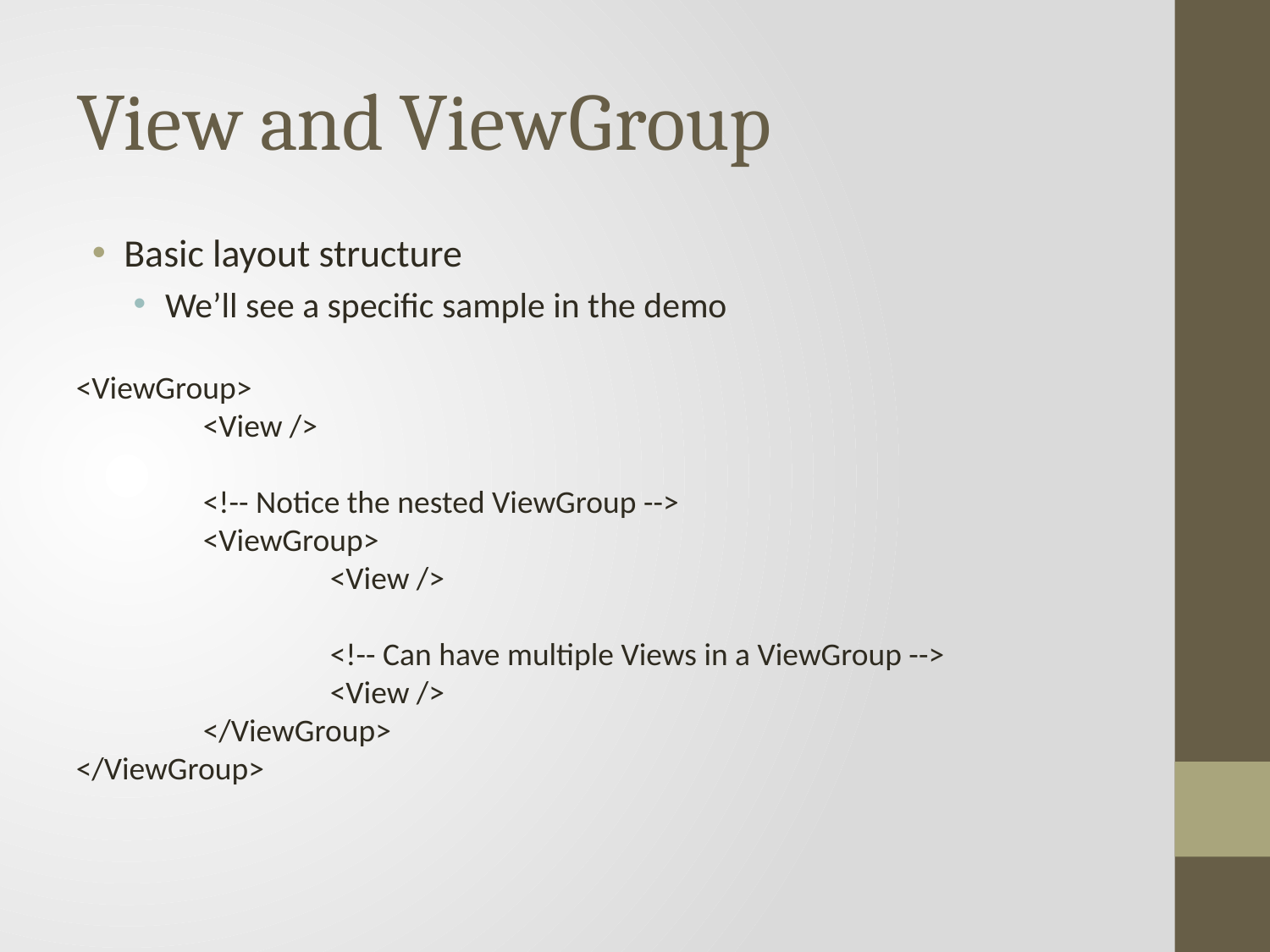

# View and ViewGroup
Basic layout structure
We’ll see a specific sample in the demo
<ViewGroup>
	<View />

	<!-- Notice the nested ViewGroup -->
	<ViewGroup>
		<View />

		<!-- Can have multiple Views in a ViewGroup -->
		<View />
	</ViewGroup>
</ViewGroup>